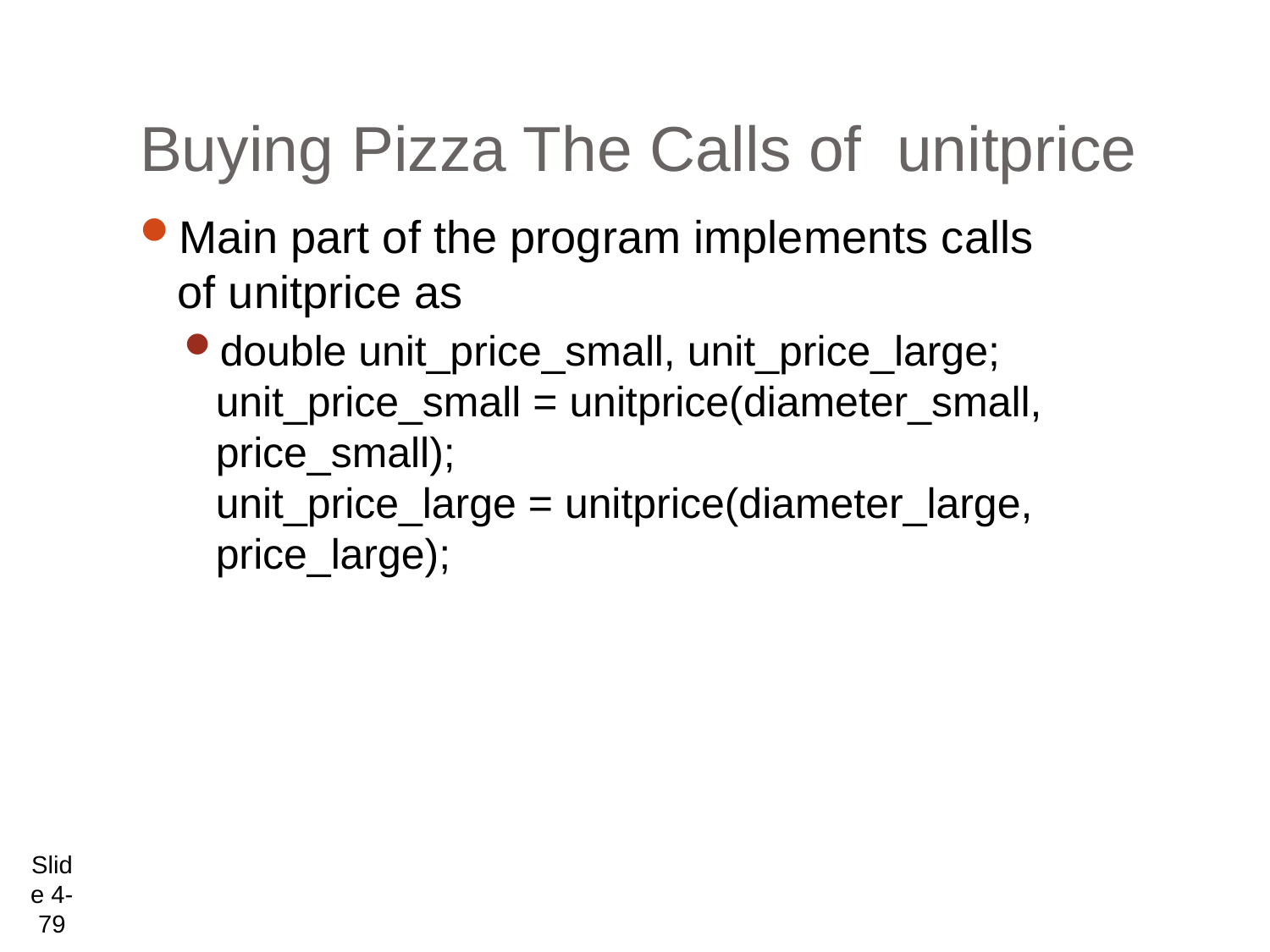

# Buying Pizza The Calls of  unitprice
Main part of the program implements calls
of unitprice as
double unit_price_small, unit_price_large;
unit_price_small = unitprice(diameter_small, price_small);
unit_price_large = unitprice(diameter_large, price_large);
Slide 4- 79